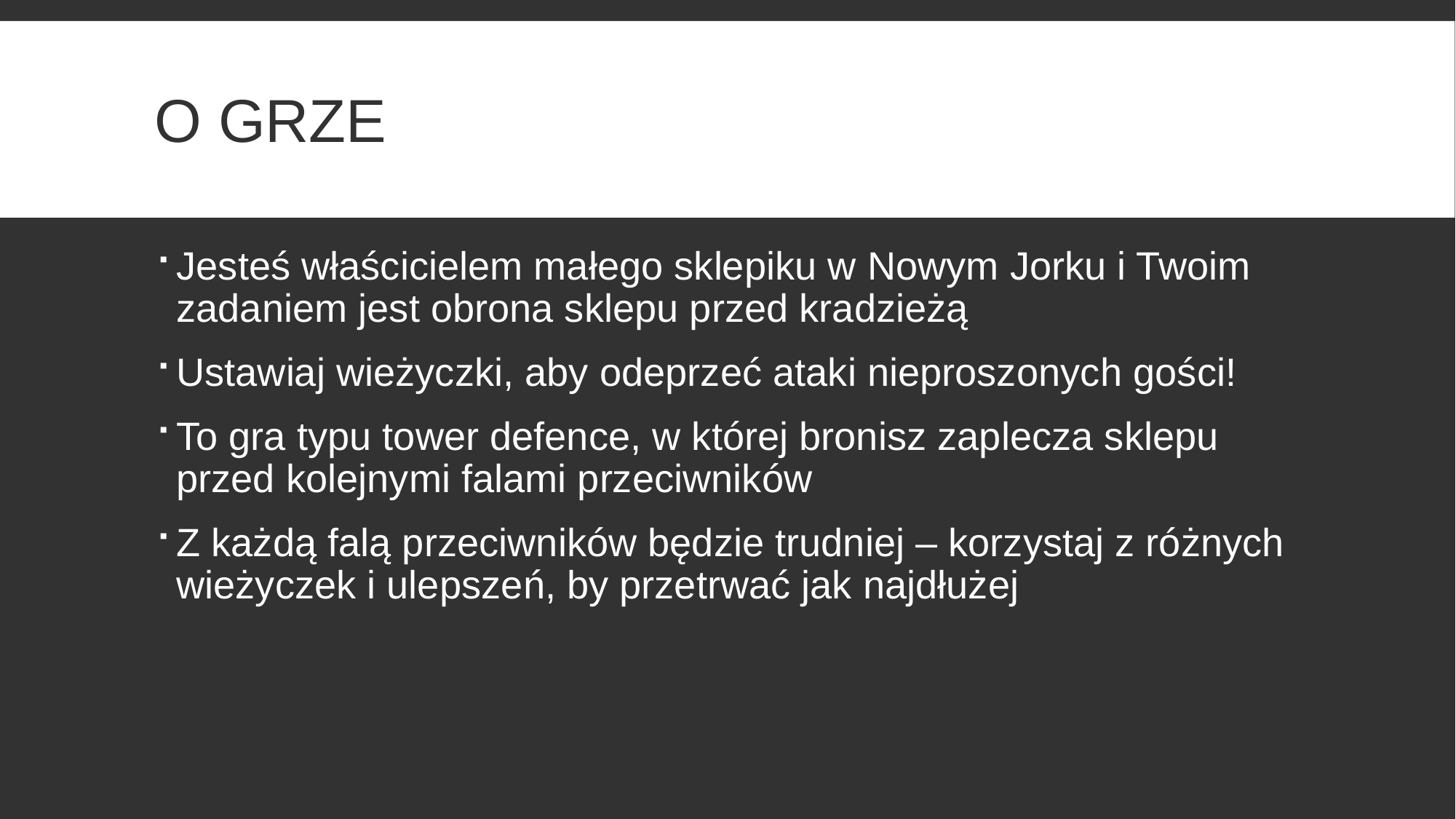

# O grze
Jesteś właścicielem małego sklepiku w Nowym Jorku i Twoim zadaniem jest obrona sklepu przed kradzieżą
Ustawiaj wieżyczki, aby odeprzeć ataki nieproszonych gości!
To gra typu tower defence, w której bronisz zaplecza sklepu przed kolejnymi falami przeciwników
Z każdą falą przeciwników będzie trudniej – korzystaj z różnych wieżyczek i ulepszeń, by przetrwać jak najdłużej